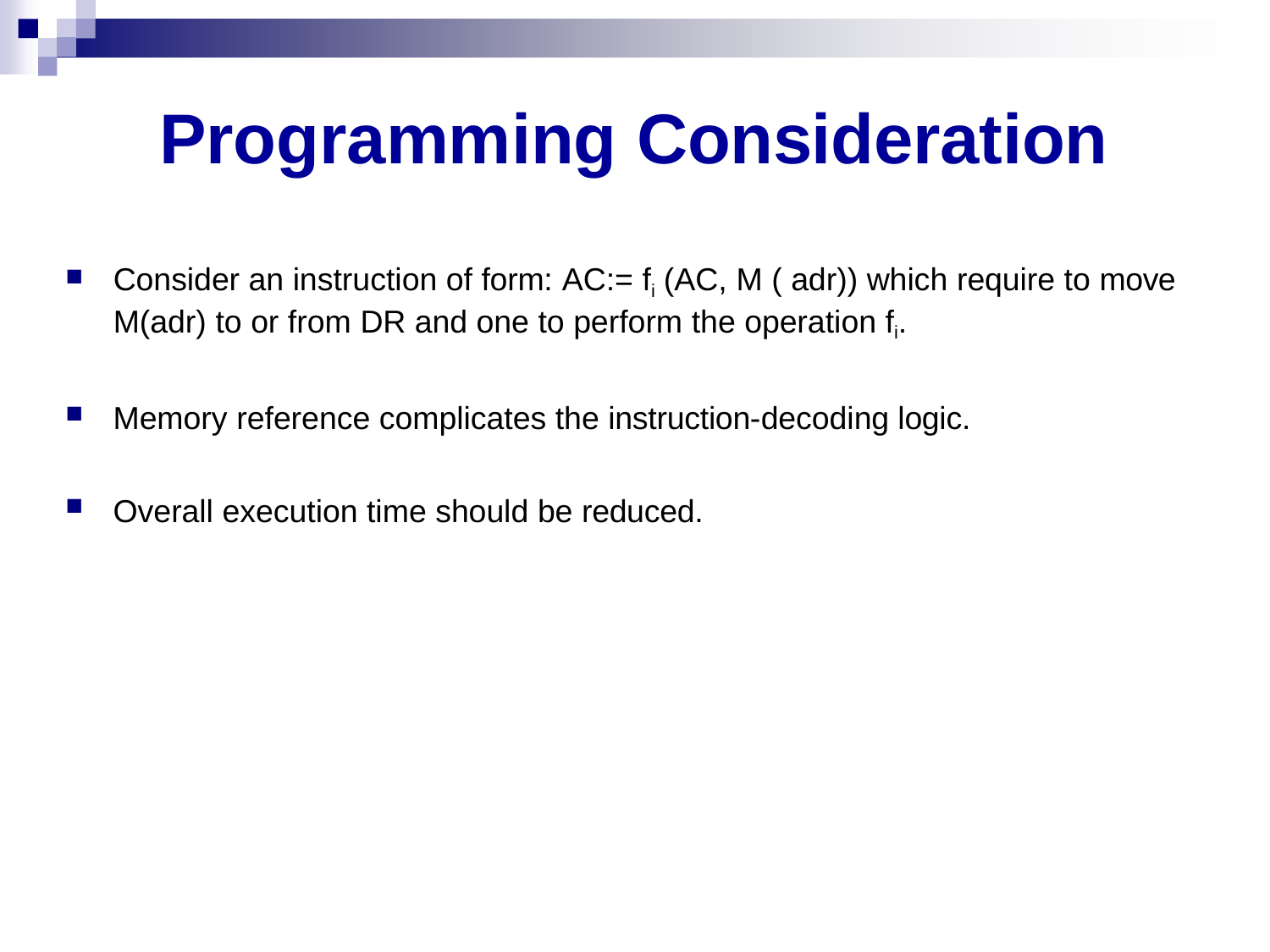

# Programming Consideration
Consider an instruction of form: AC:= fi (AC, M ( adr)) which require to move M(adr) to or from DR and one to perform the operation fi.

Memory reference complicates the instruction-decoding logic.

Overall execution time should be reduced.